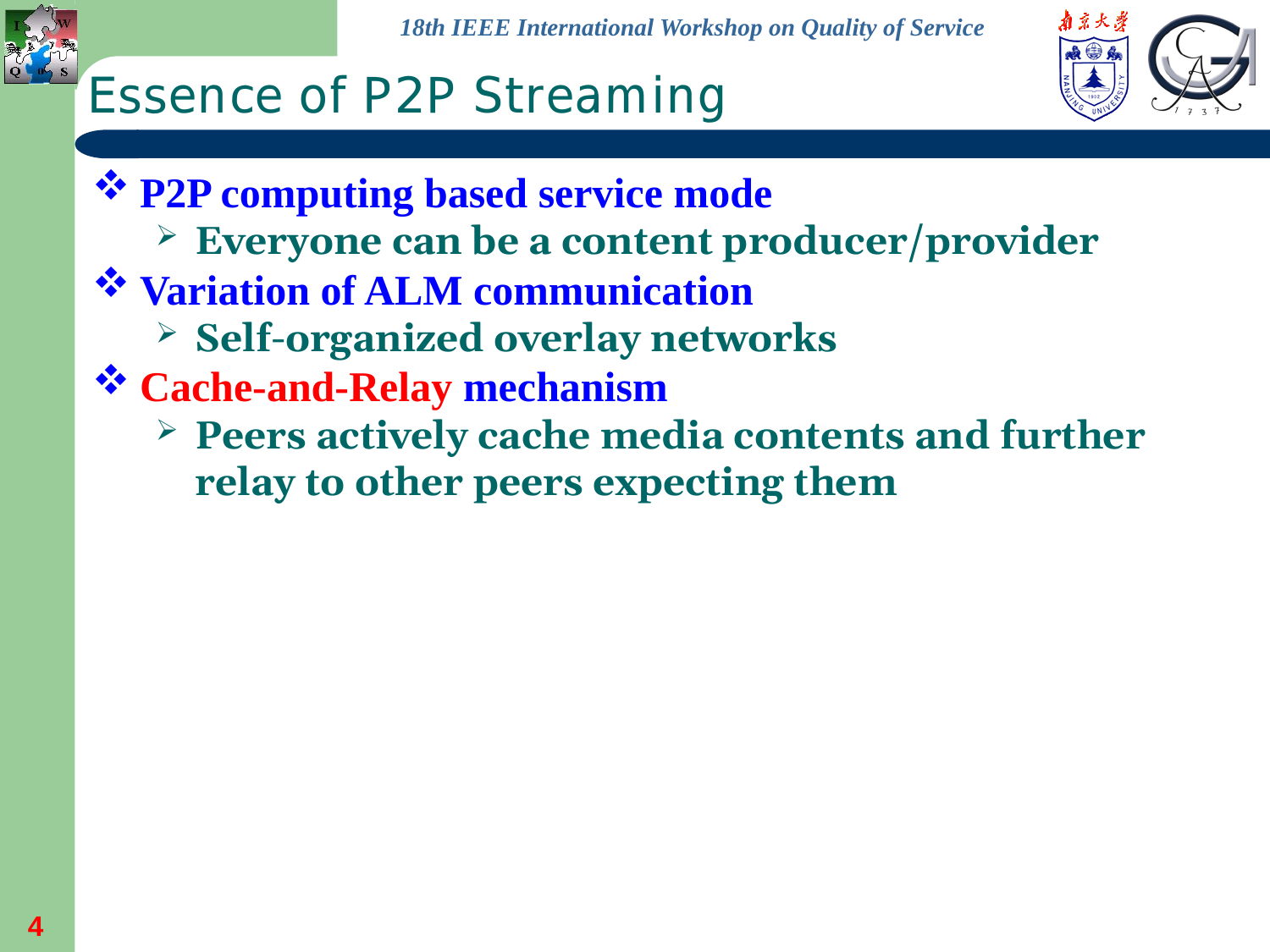

# Essence of P2P Streaming
P2P computing based service mode
Everyone can be a content producer/provider
Variation of ALM communication
Self-organized overlay networks
Cache-and-Relay mechanism
Peers actively cache media contents and further relay to other peers expecting them
4